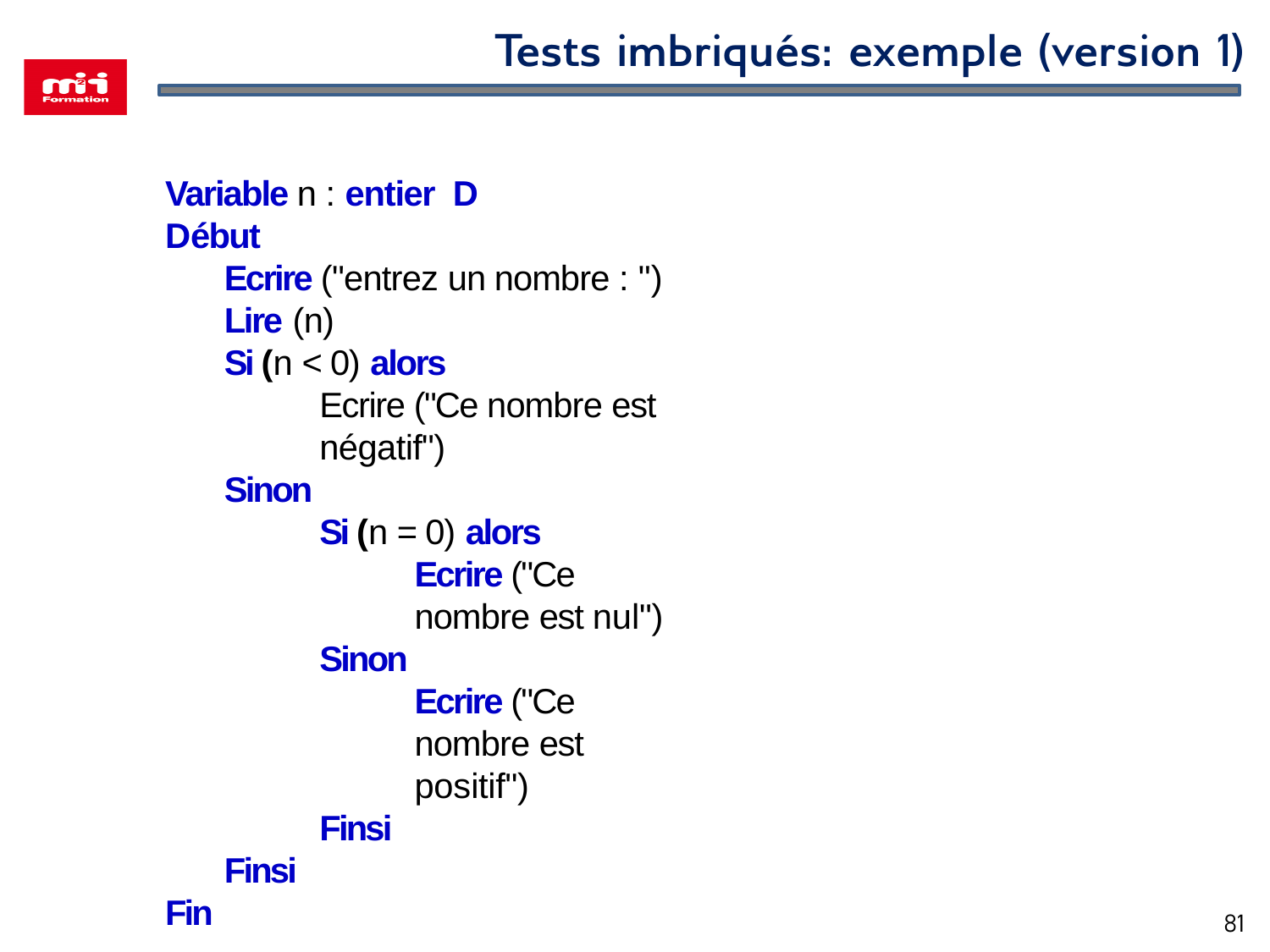

# Tests imbriqués: exemple (version 1)
Variable n : entier  D
Début
Ecrire ("entrez un nombre : ")
Lire (n)
Si (n < 0) alors
Ecrire ("Ce nombre est négatif")
Sinon
Si (n = 0) alors
Ecrire ("Ce nombre est nul")
Sinon
Ecrire ("Ce nombre est positif")
Finsi
Finsi
Fin
81